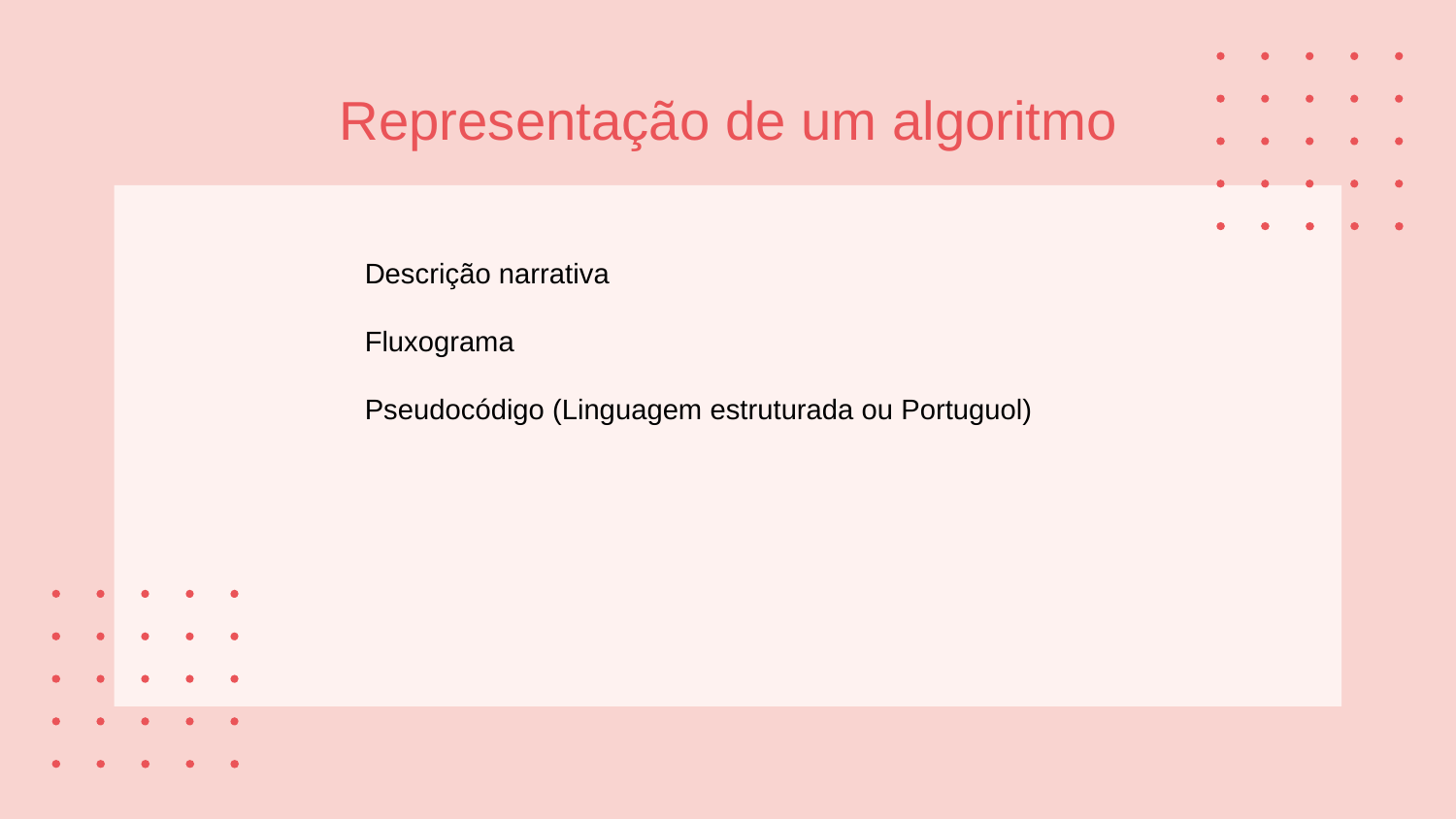

# Representação de um algoritmo

Descrição narrativa

Fluxograma

Pseudocódigo (Linguagem estruturada ou Portuguol)